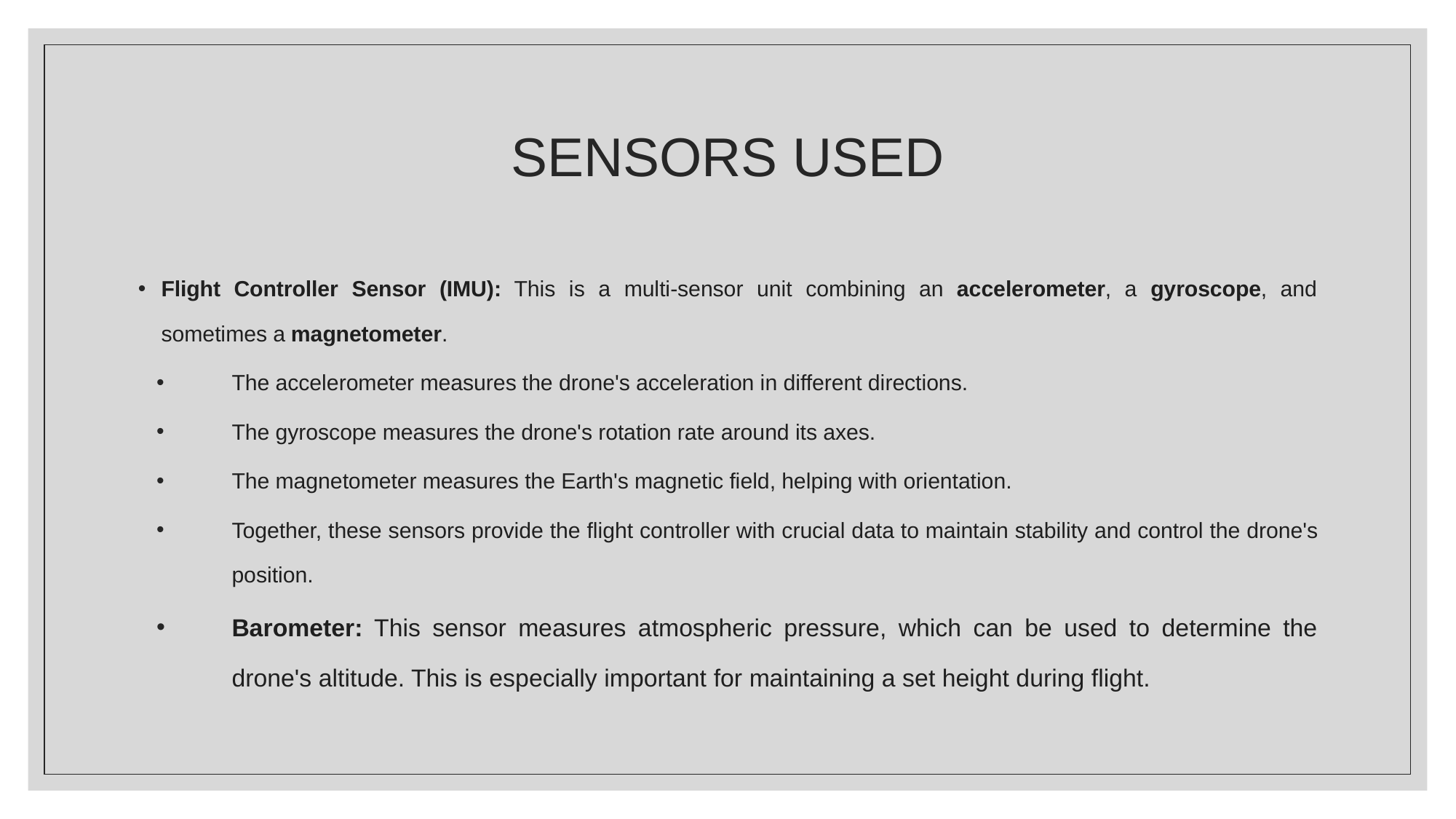

# SENSORS USED
Flight Controller Sensor (IMU): This is a multi-sensor unit combining an accelerometer, a gyroscope, and sometimes a magnetometer.
The accelerometer measures the drone's acceleration in different directions.
The gyroscope measures the drone's rotation rate around its axes.
The magnetometer measures the Earth's magnetic field, helping with orientation.
Together, these sensors provide the flight controller with crucial data to maintain stability and control the drone's position.
Barometer: This sensor measures atmospheric pressure, which can be used to determine the drone's altitude. This is especially important for maintaining a set height during flight.